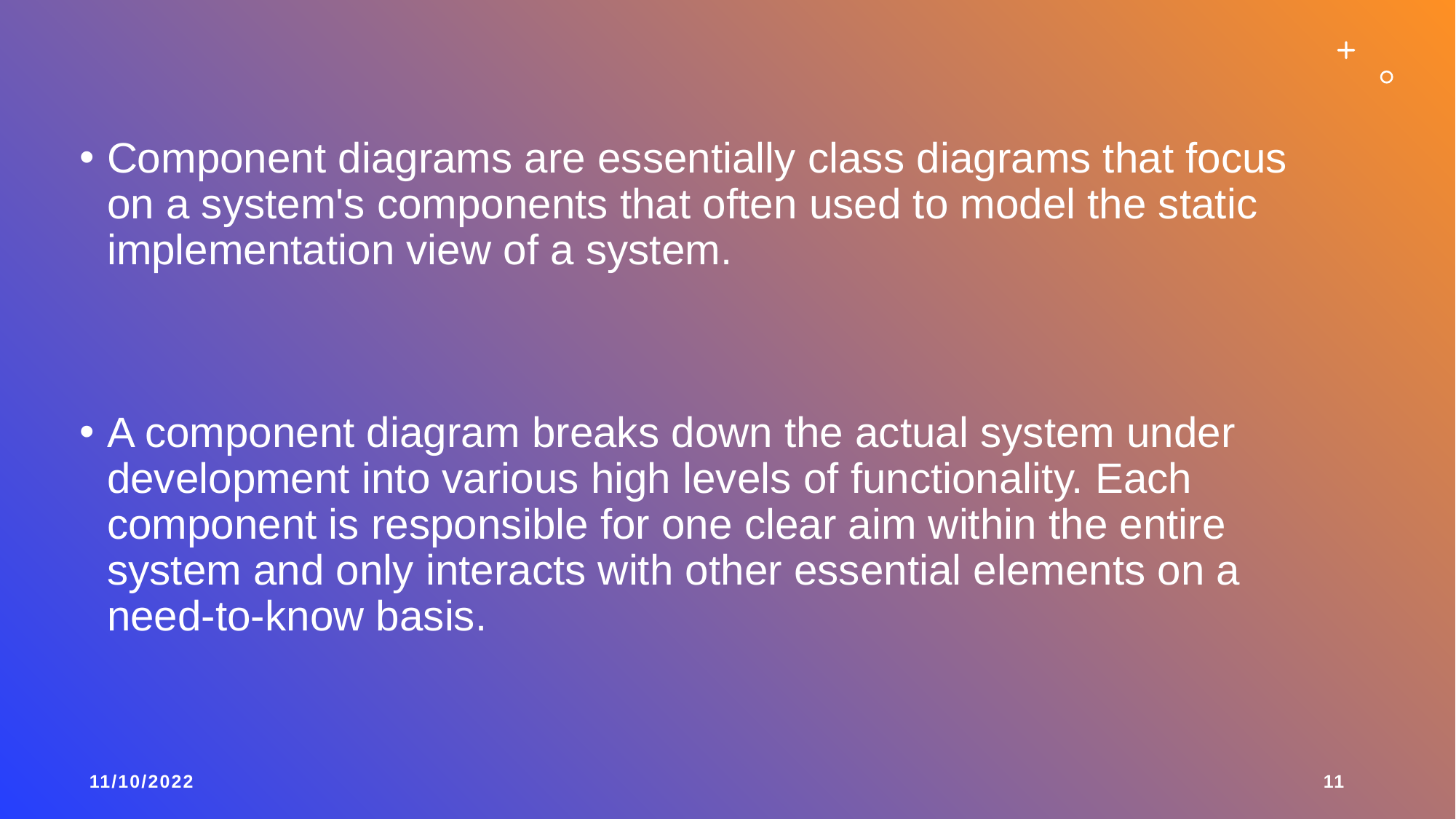

Component diagrams are essentially class diagrams that focus on a system's components that often used to model the static implementation view of a system.

A component diagram breaks down the actual system under development into various high levels of functionality. Each component is responsible for one clear aim within the entire system and only interacts with other essential elements on a need-to-know basis.
11/10/2022
11